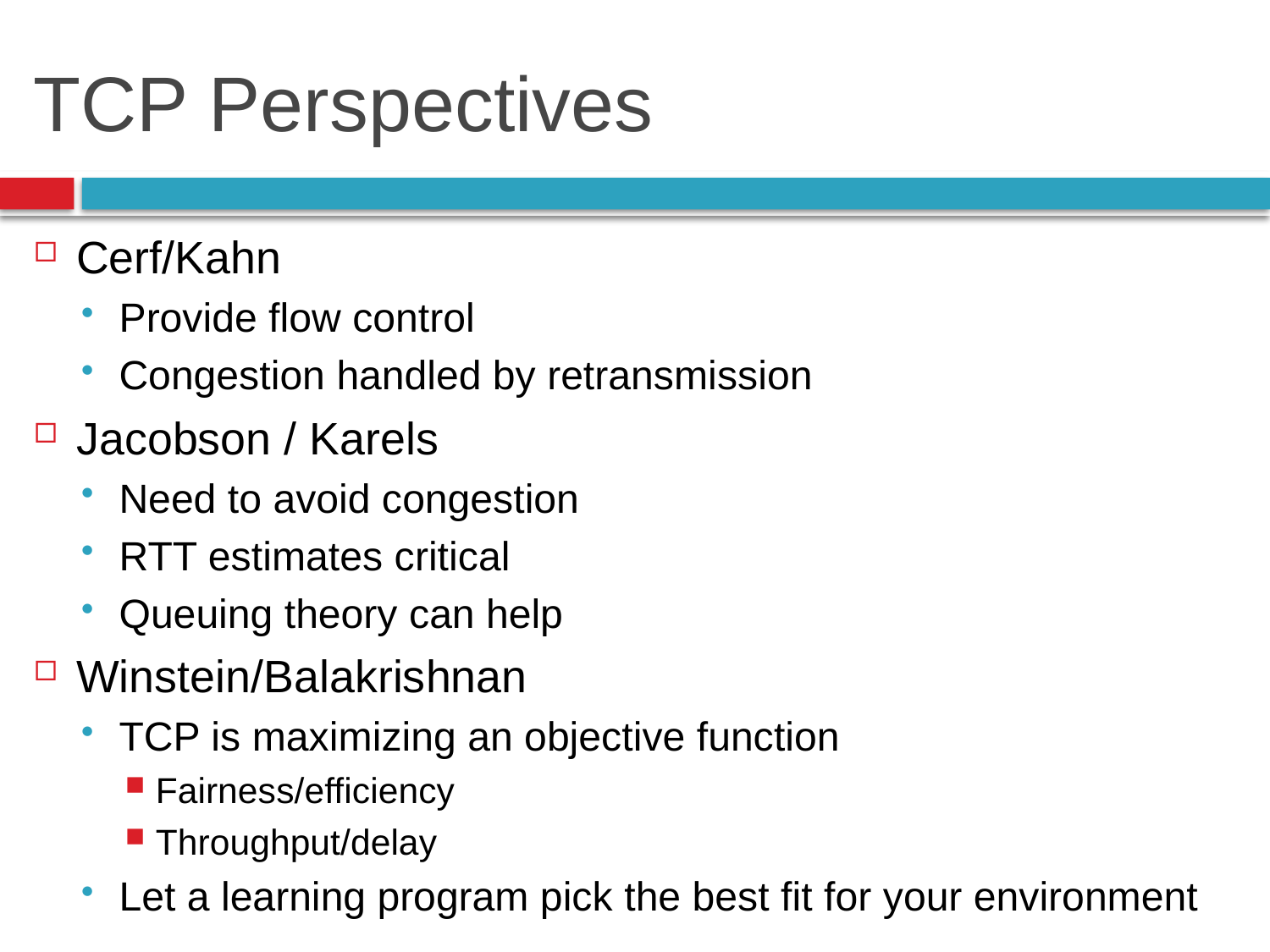

# TCP Perspectives
Cerf/Kahn
Provide flow control
Congestion handled by retransmission
Jacobson / Karels
Need to avoid congestion
RTT estimates critical
Queuing theory can help
Winstein/Balakrishnan
TCP is maximizing an objective function
Fairness/efficiency
Throughput/delay
Let a learning program pick the best fit for your environment
42